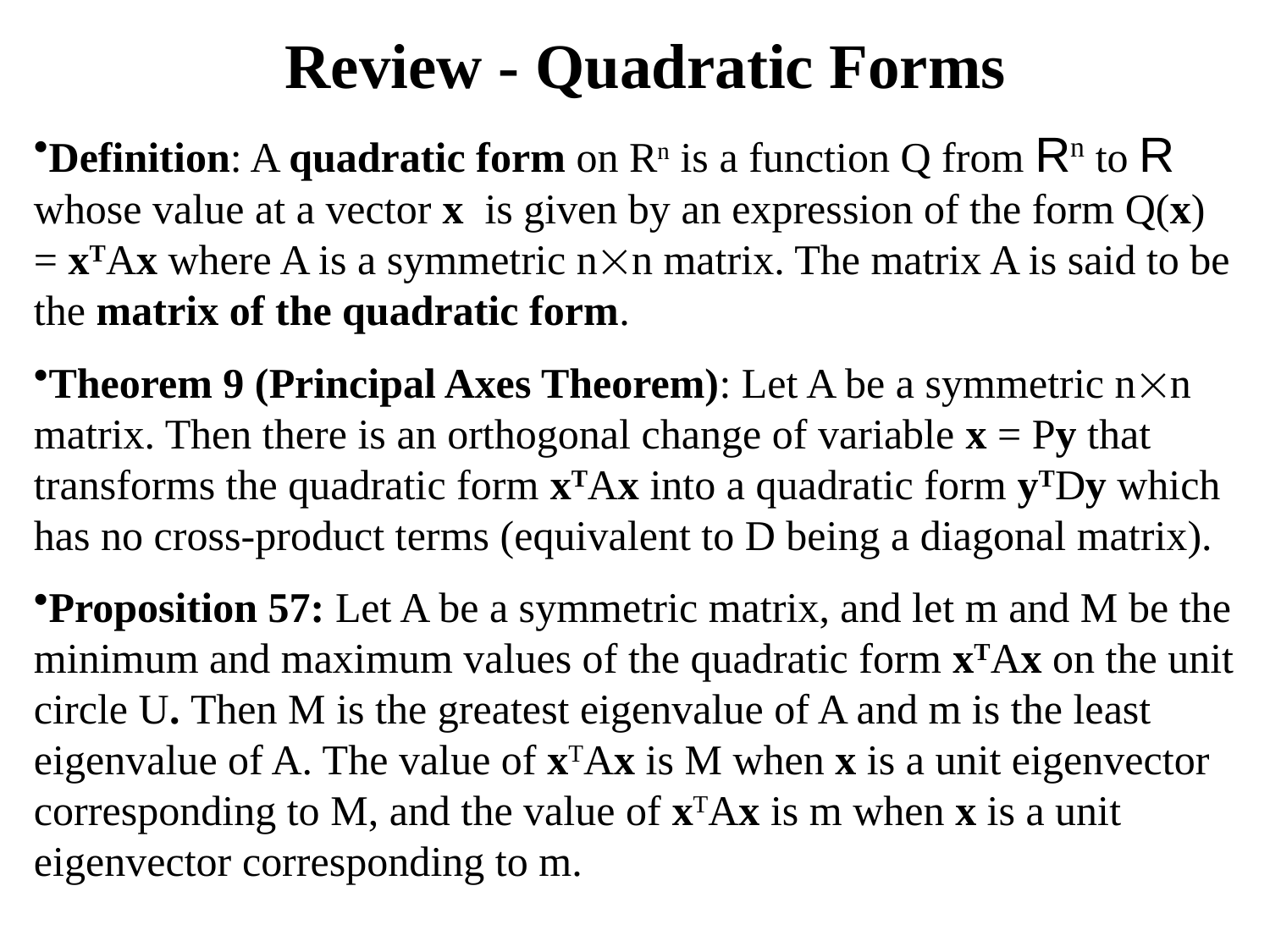

# Review - Quadratic Forms
Definition: A quadratic form on Rn is a function Q from Rn to R whose value at a vector x  is given by an expression of the form Q(x) = xTAx where A is a symmetric n×n matrix. The matrix A is said to be the matrix of the quadratic form.
Theorem 9 (Principal Axes Theorem): Let A be a symmetric n×n matrix. Then there is an orthogonal change of variable x = Py that  transforms the quadratic form xTAx into a quadratic form yTDy which has no cross-product terms (equivalent to D being a diagonal matrix).
Proposition 57: Let A be a symmetric matrix, and let m and M be the minimum and maximum values of the quadratic form xTAx on the unit circle U. Then M is the greatest eigenvalue of A and m is the least eigenvalue of A. The value of xTAx is M when x is a unit eigenvector corresponding to M, and the value of xTAx is m when x is a unit eigenvector corresponding to m.